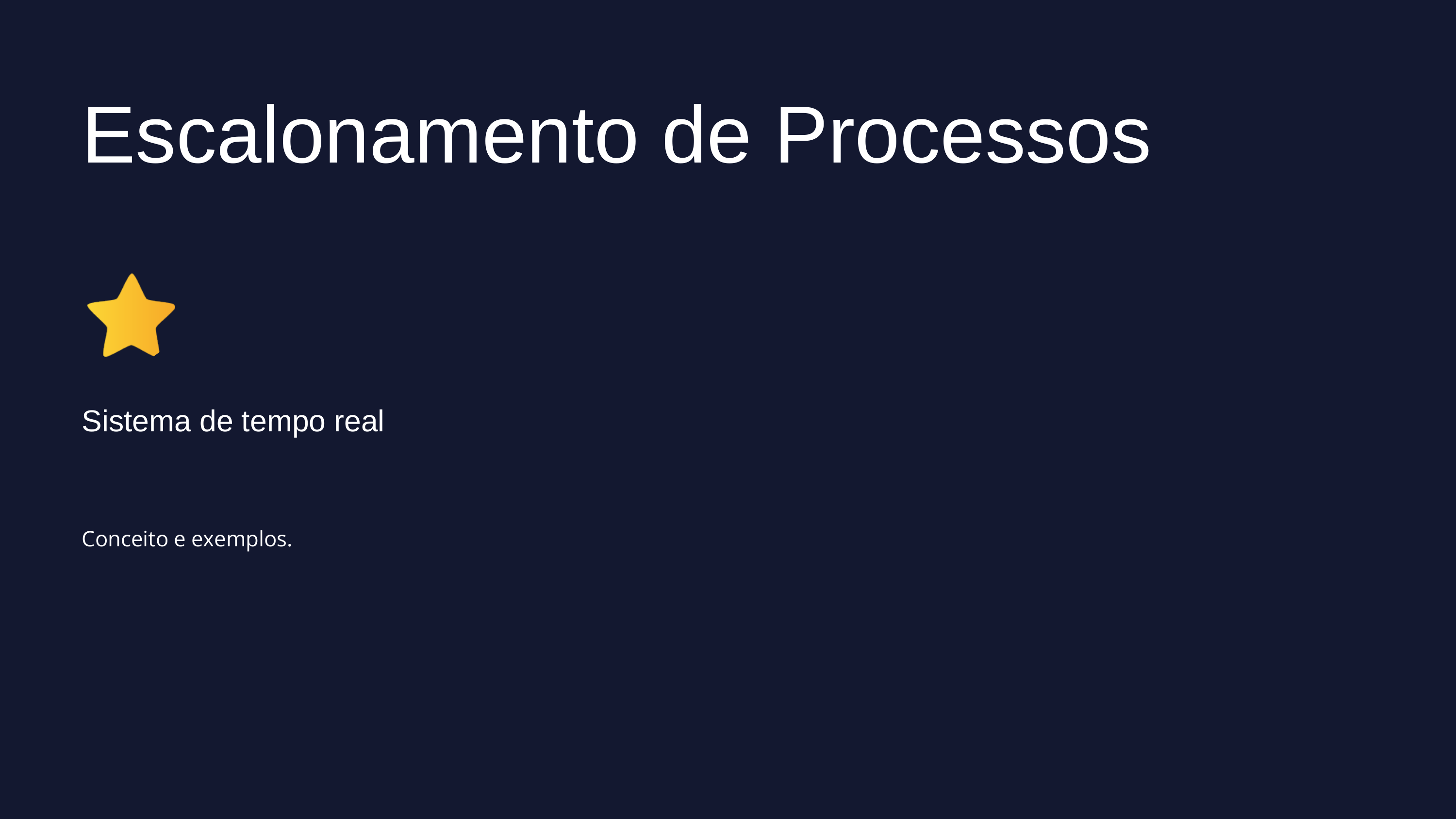

Escalonamento de Processos

Sistema de tempo real
Conceito e exemplos.